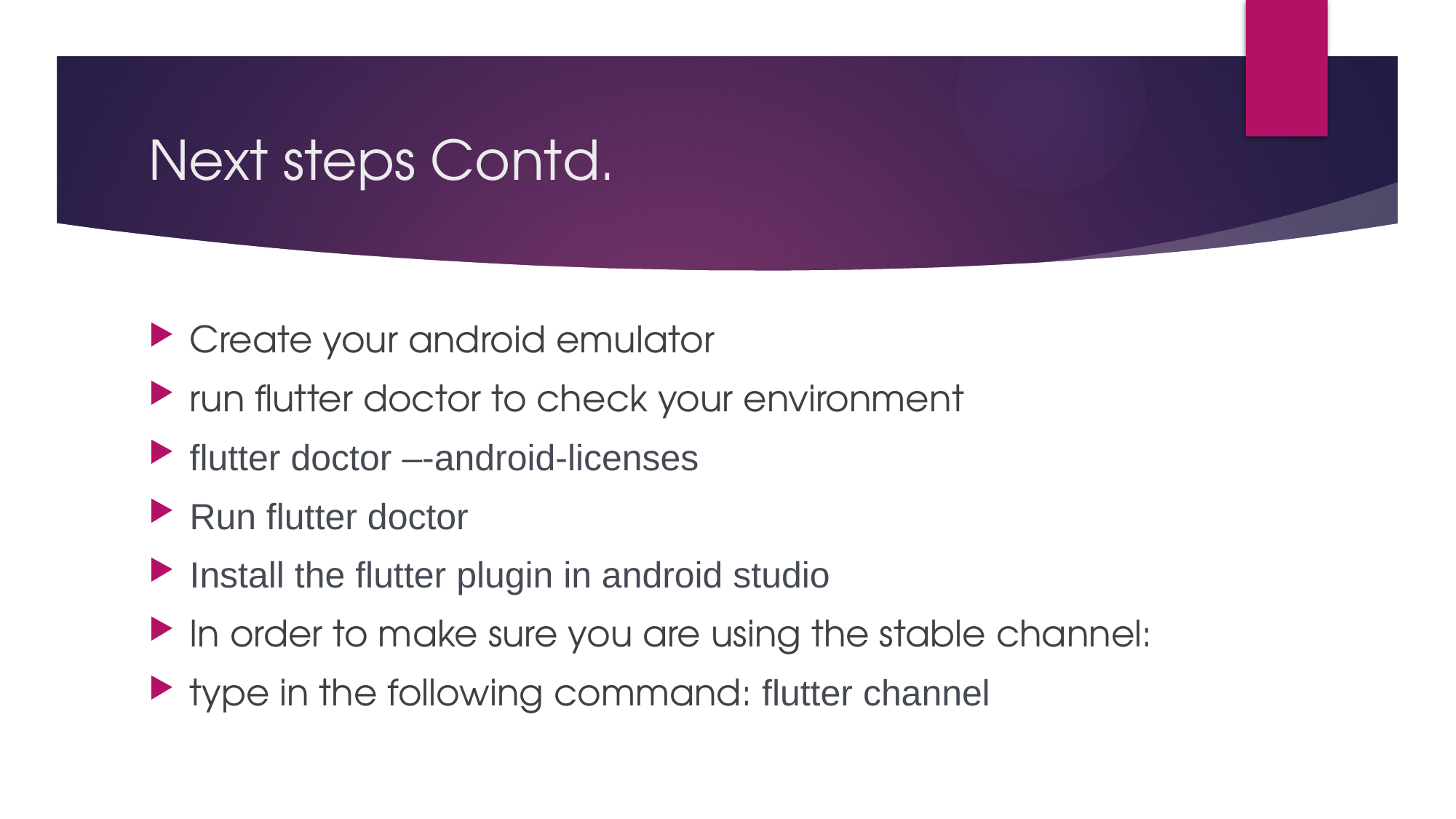

# Next steps Contd.
Create your android emulator
run flutter doctor to check your environment
flutter doctor –-android-licenses
Run flutter doctor
Install the flutter plugin in android studio
In order to make sure you are using the stable channel:
type in the following command: flutter channel